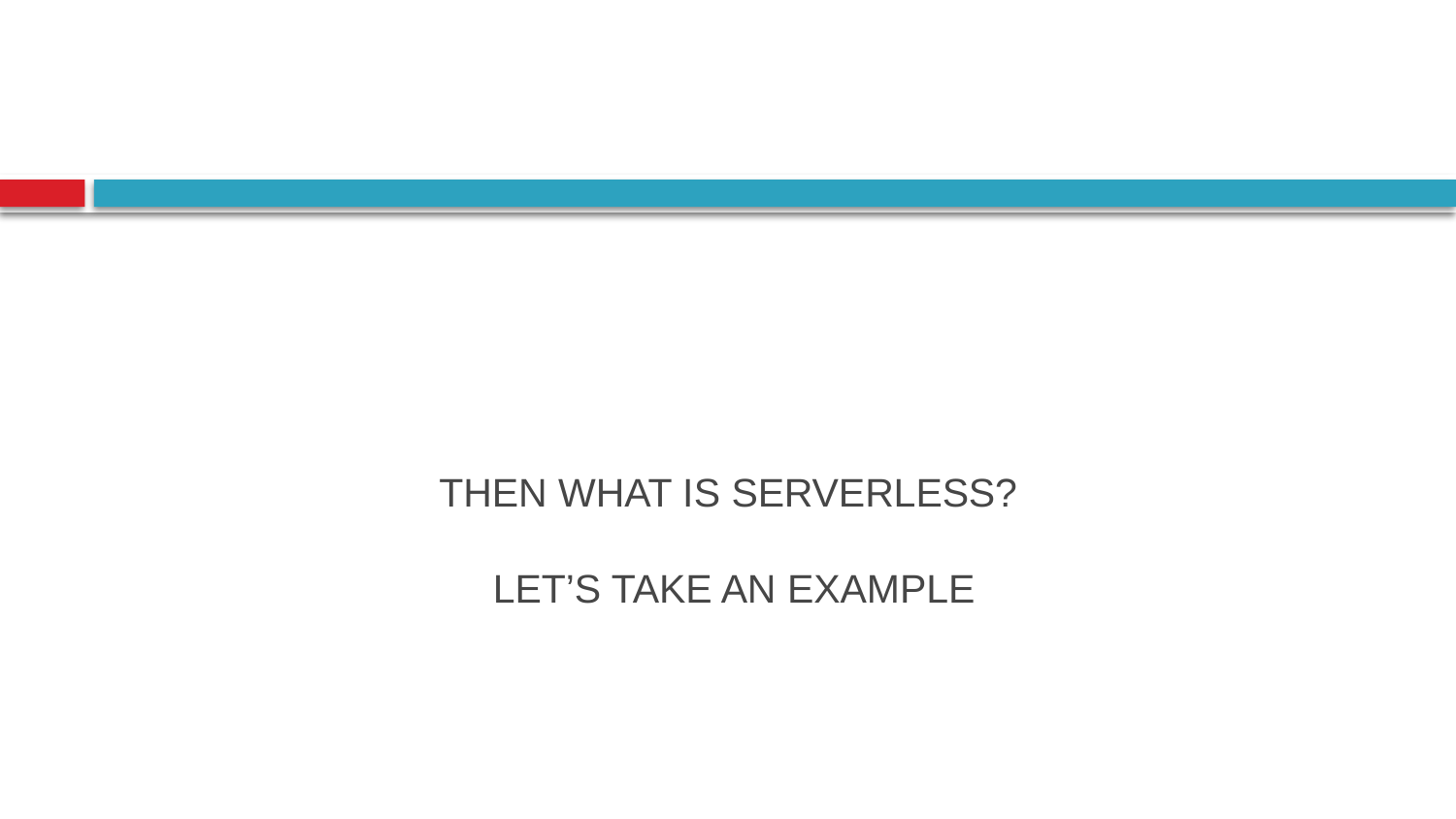

# THEN WHAT IS SERVERLESS? LET’S TAKE AN EXAMPLE